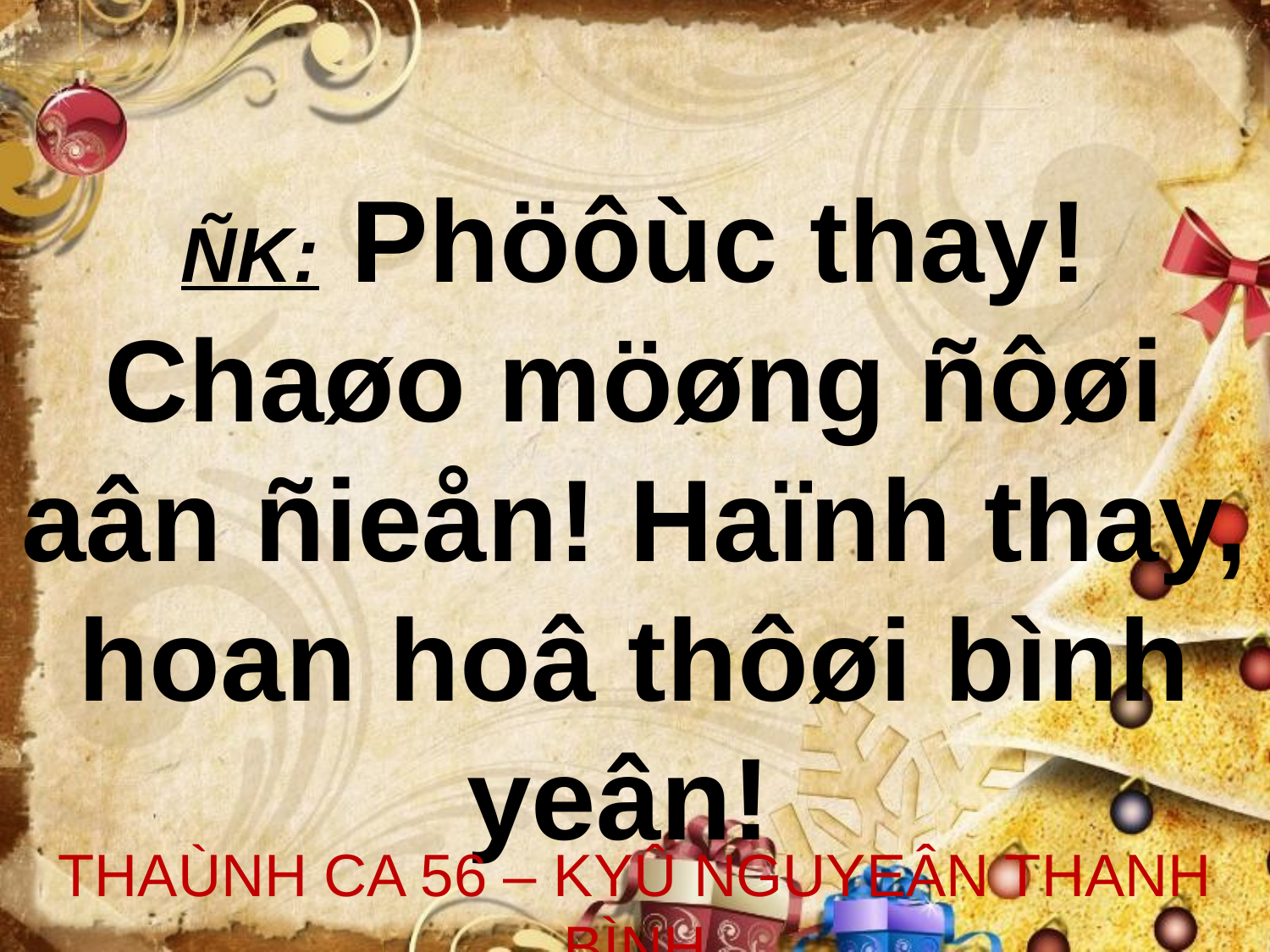

ÑK: Phöôùc thay! Chaøo möøng ñôøi aân ñieån! Haïnh thay, hoan hoâ thôøi bình yeân!
THAÙNH CA 56 – KYÛ NGUYEÂN THANH BÌNH